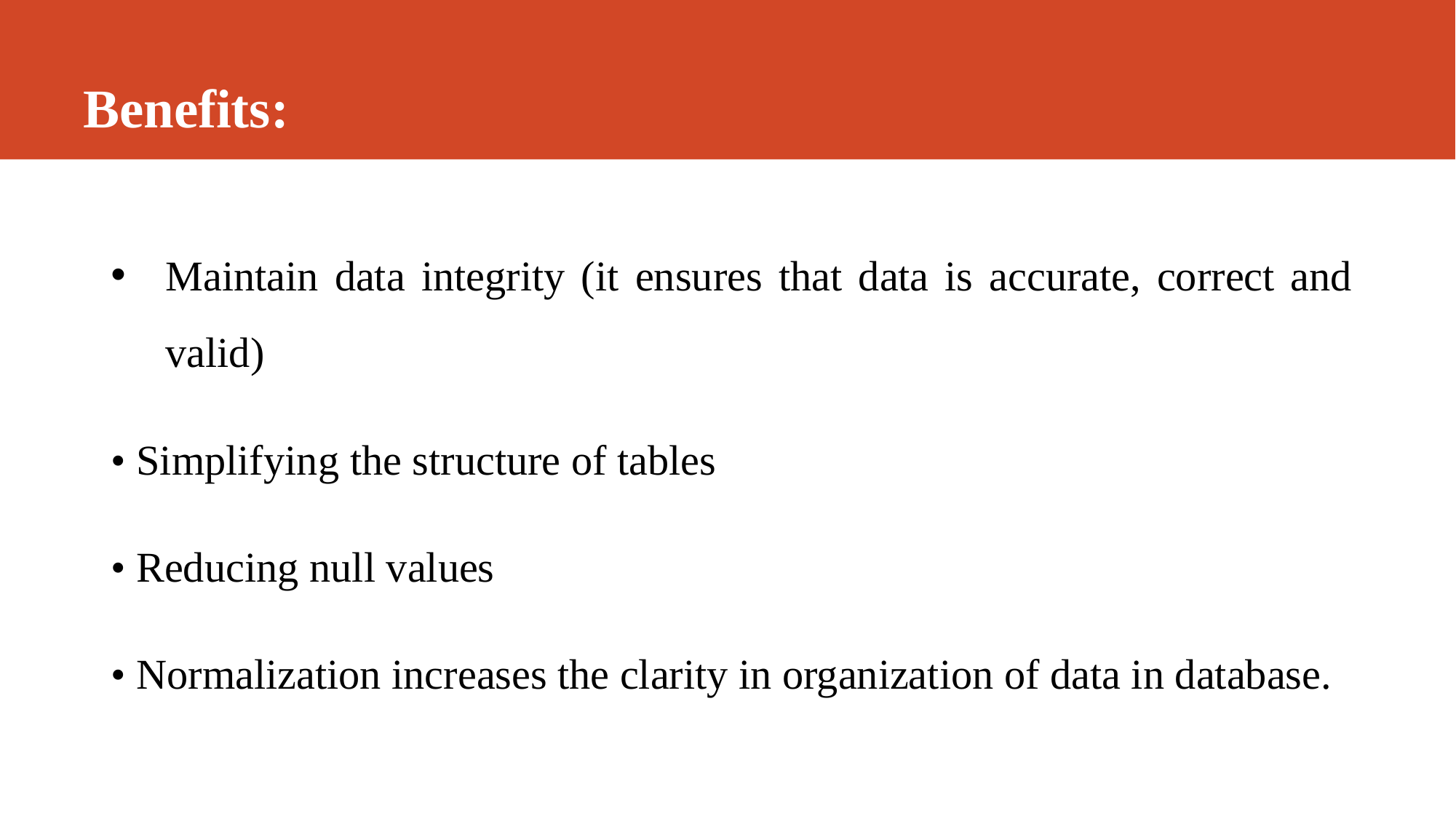

# Benefits:
Maintain data integrity (it ensures that data is accurate, correct and valid)
• Simplifying the structure of tables
• Reducing null values
• Normalization increases the clarity in organization of data in database.